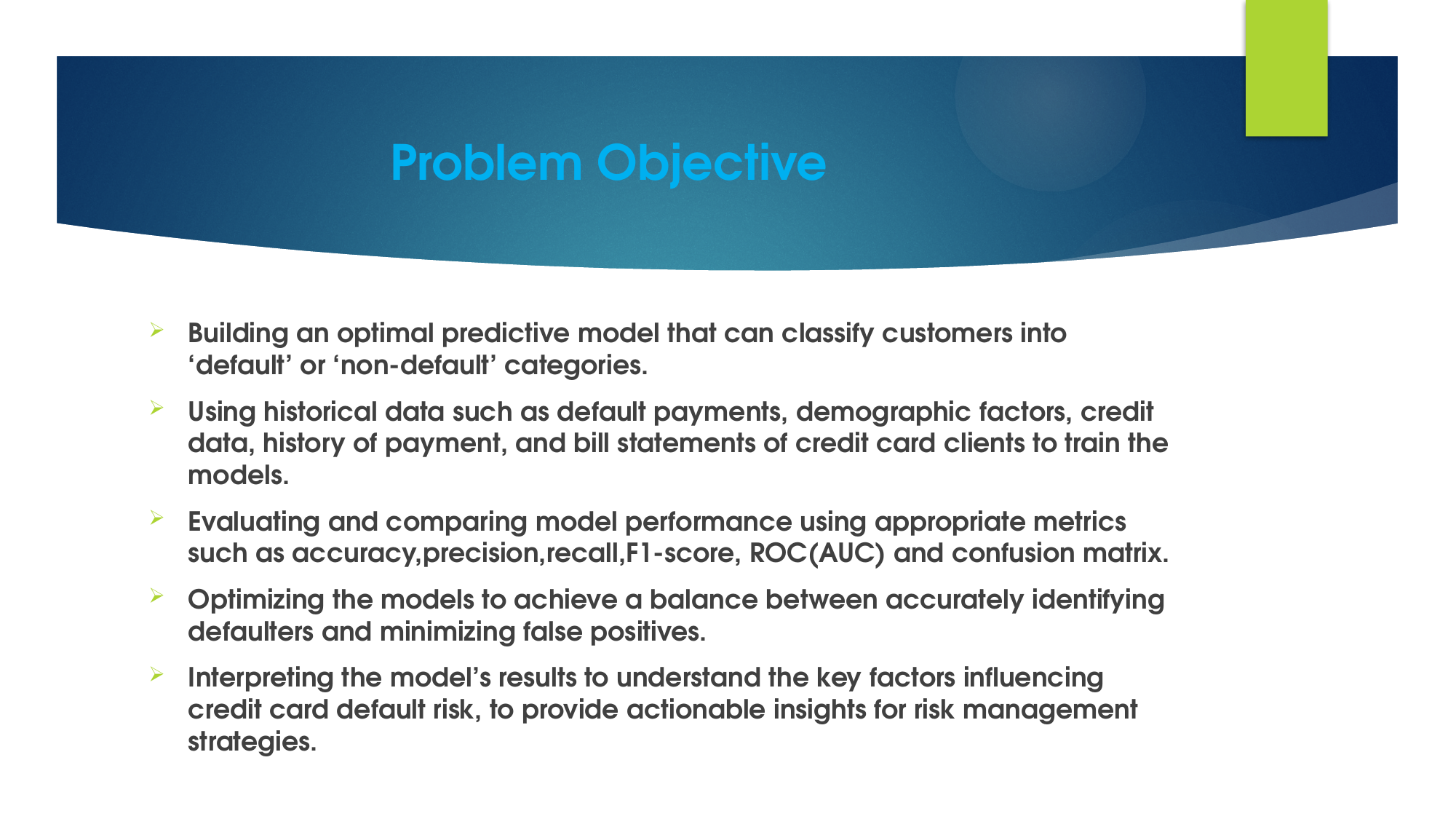

# Problem Objective
Building an optimal predictive model that can classify customers into ‘default’ or ‘non-default’ categories.
Using historical data such as default payments, demographic factors, credit data, history of payment, and bill statements of credit card clients to train the models.
Evaluating and comparing model performance using appropriate metrics such as accuracy,precision,recall,F1-score, ROC(AUC) and confusion matrix.
Optimizing the models to achieve a balance between accurately identifying defaulters and minimizing false positives.
Interpreting the model’s results to understand the key factors influencing credit card default risk, to provide actionable insights for risk management strategies.